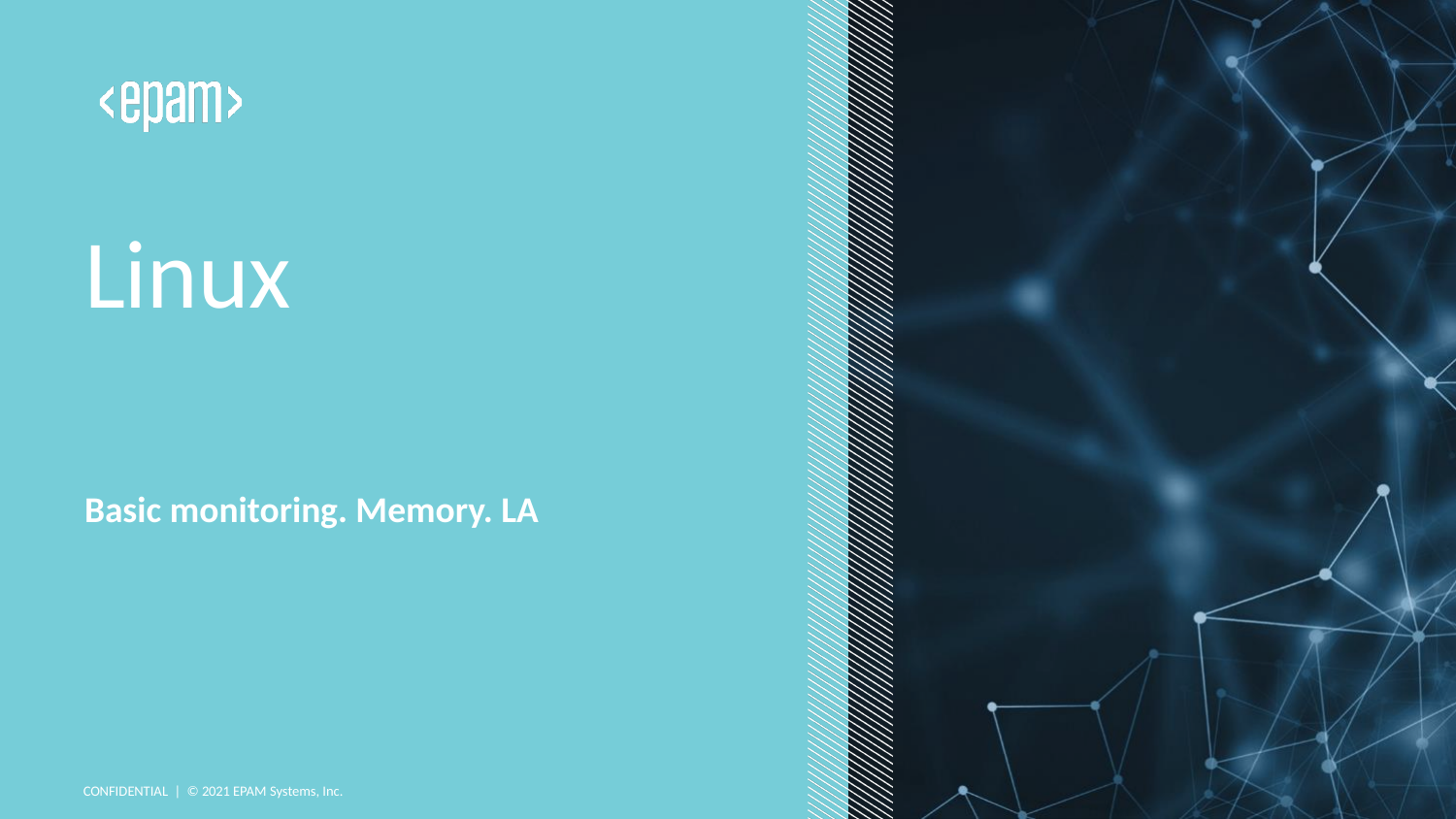

# Linux
Basic monitoring. Memory. LA
CONFIDENTIAL  |  © 2021 EPAM Systems, Inc.